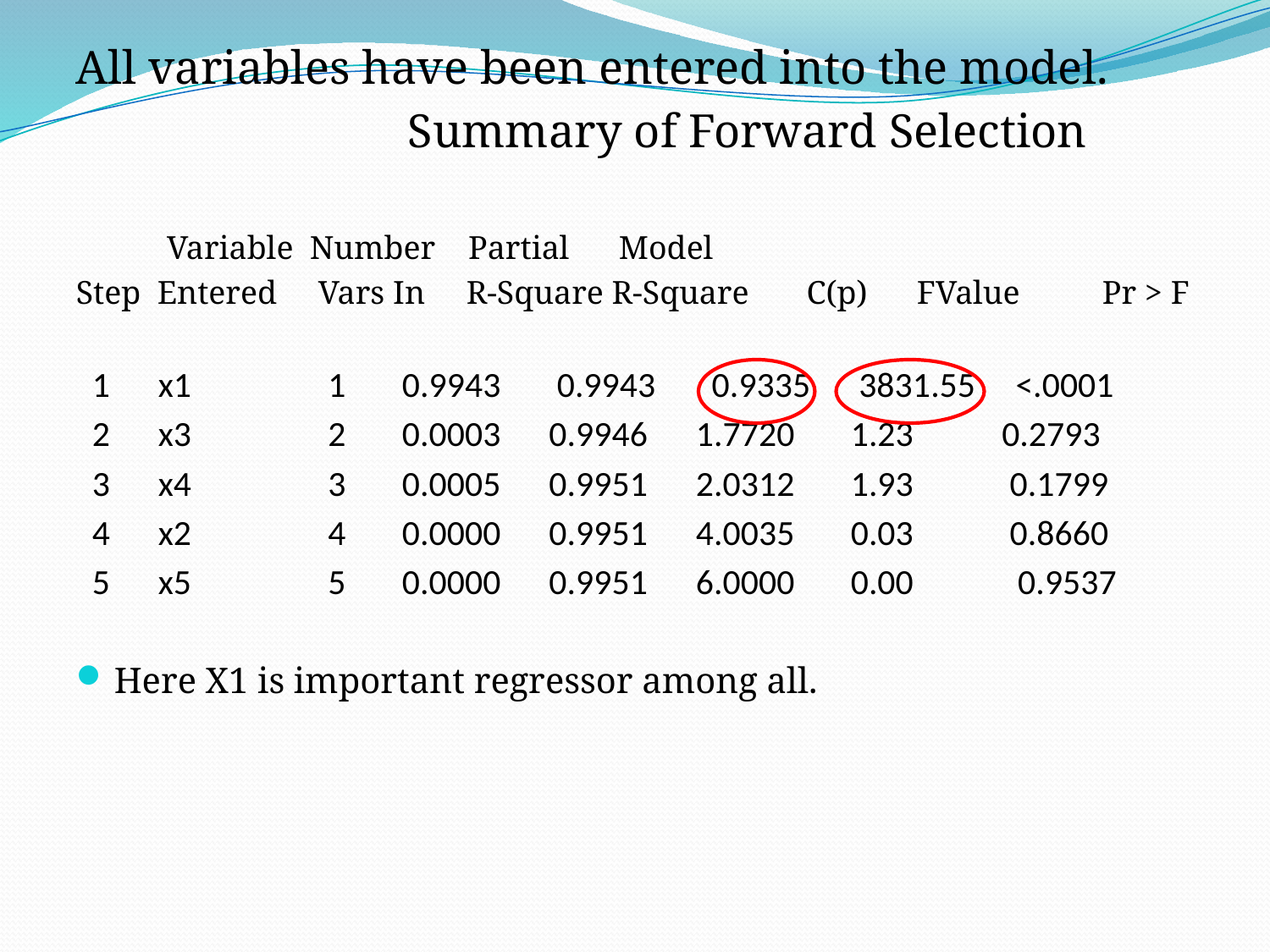

All variables have been entered into the model.
                            Summary of Forward Selection

           Variable  Number    Partial      Model
Step  Entered     Vars In     R-Square R-Square       C(p)      FValue          Pr > F

  1      x1                 1       0.9943       0.9943       0.9335      3831.55     <.0001
  2      x3                 2       0.0003      0.9946      1.7720       1.23           0.2793
  3      x4                 3       0.0005      0.9951      2.0312       1.93            0.1799
  4      x2                 4       0.0000      0.9951      4.0035       0.03            0.8660
  5      x5                 5       0.0000      0.9951      6.0000       0.00             0.9537

Here X1 is important regressor among all.